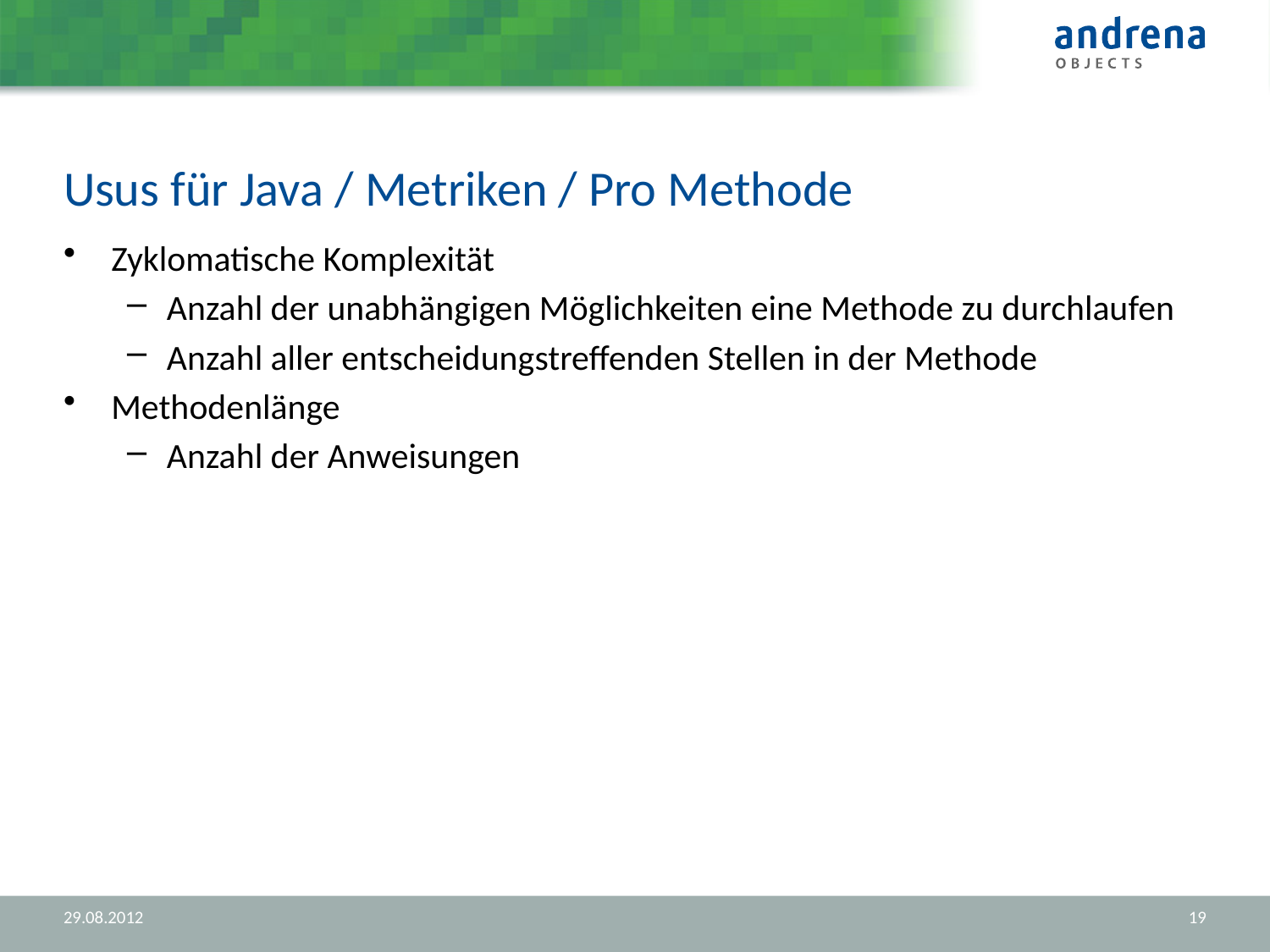

# Usus für Java / Metriken / Pro Methode
Zyklomatische Komplexität
Anzahl der unabhängigen Möglichkeiten eine Methode zu durchlaufen
Anzahl aller entscheidungstreffenden Stellen in der Methode
Methodenlänge
Anzahl der Anweisungen

29.08.2012
19